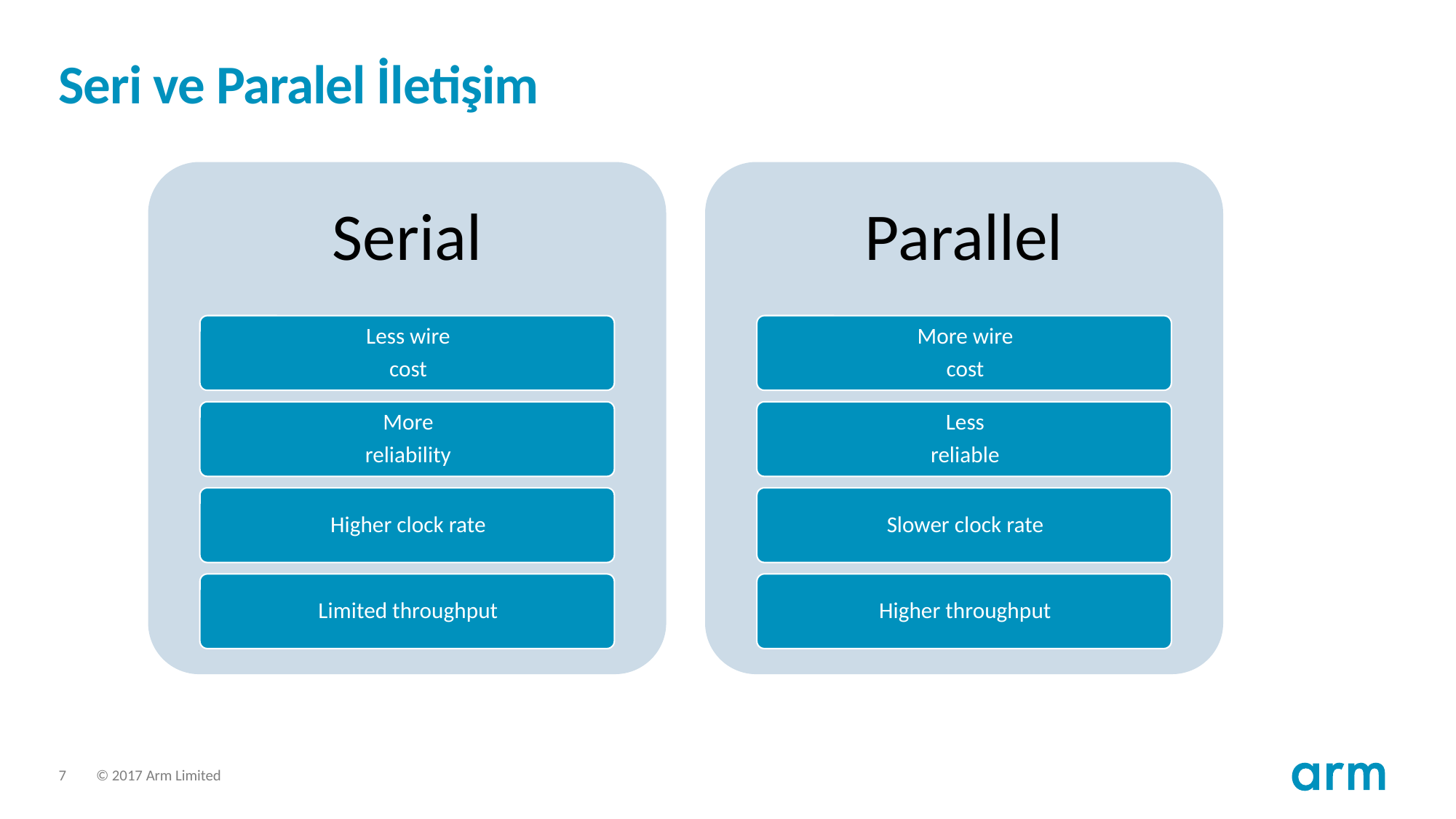

# Seri ve Paralel İletişim
Serial
Less wire
cost
More
reliability
Higher clock rate
Limited throughput
Parallel
More wire
cost
Less
reliable
Slower clock rate
Higher throughput